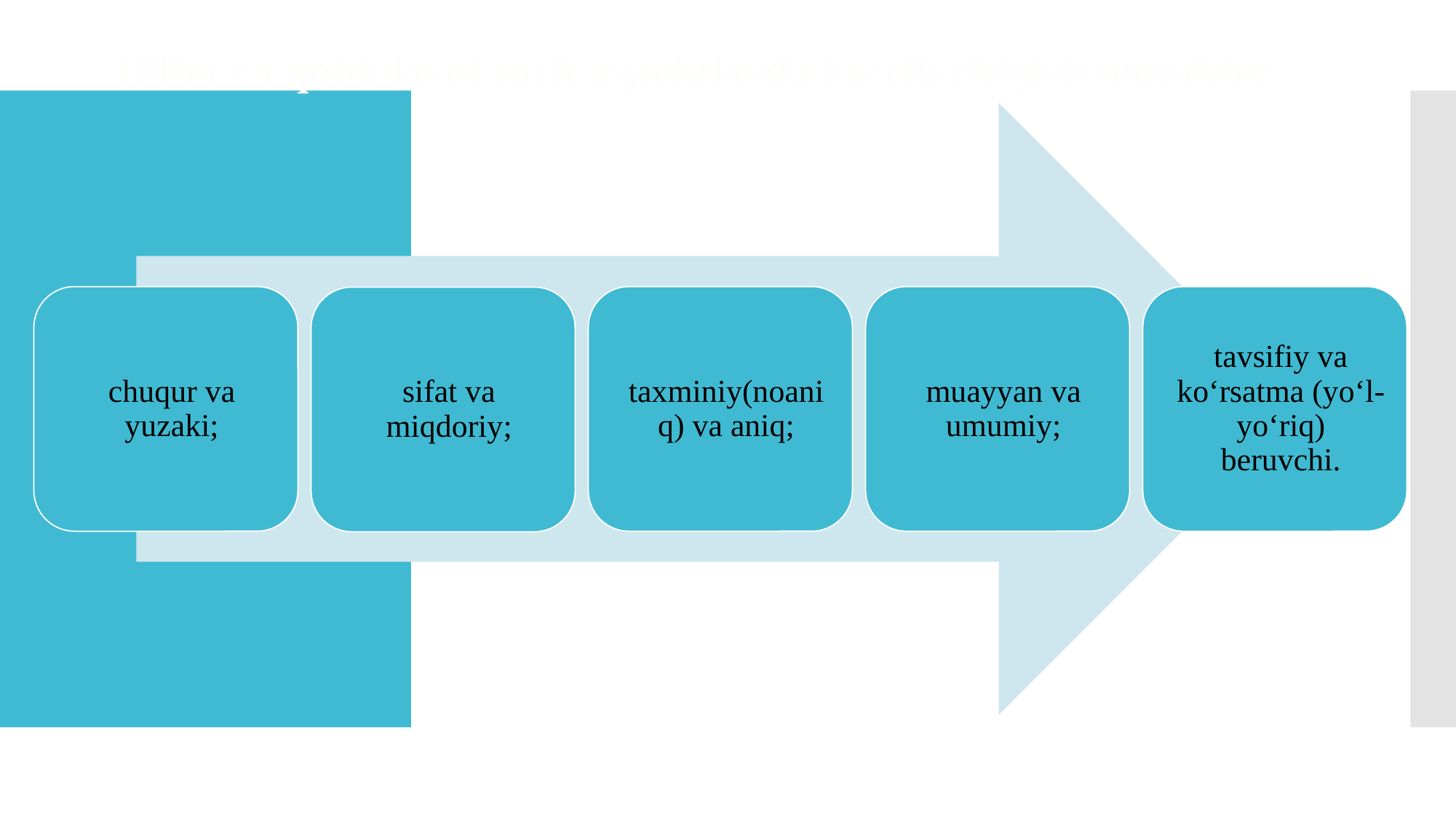

Bilim va qoidalarni turli aspektlarda kо‘rib chiqish mumkin:
chuqur va yuzaki;
sifat va miqdoriy;
taхminiy(noaniq) va aniq;
muayyan va umumiy;
tavsifiy va kо‘rsatma (yо‘l-yо‘riq) beruvchi.